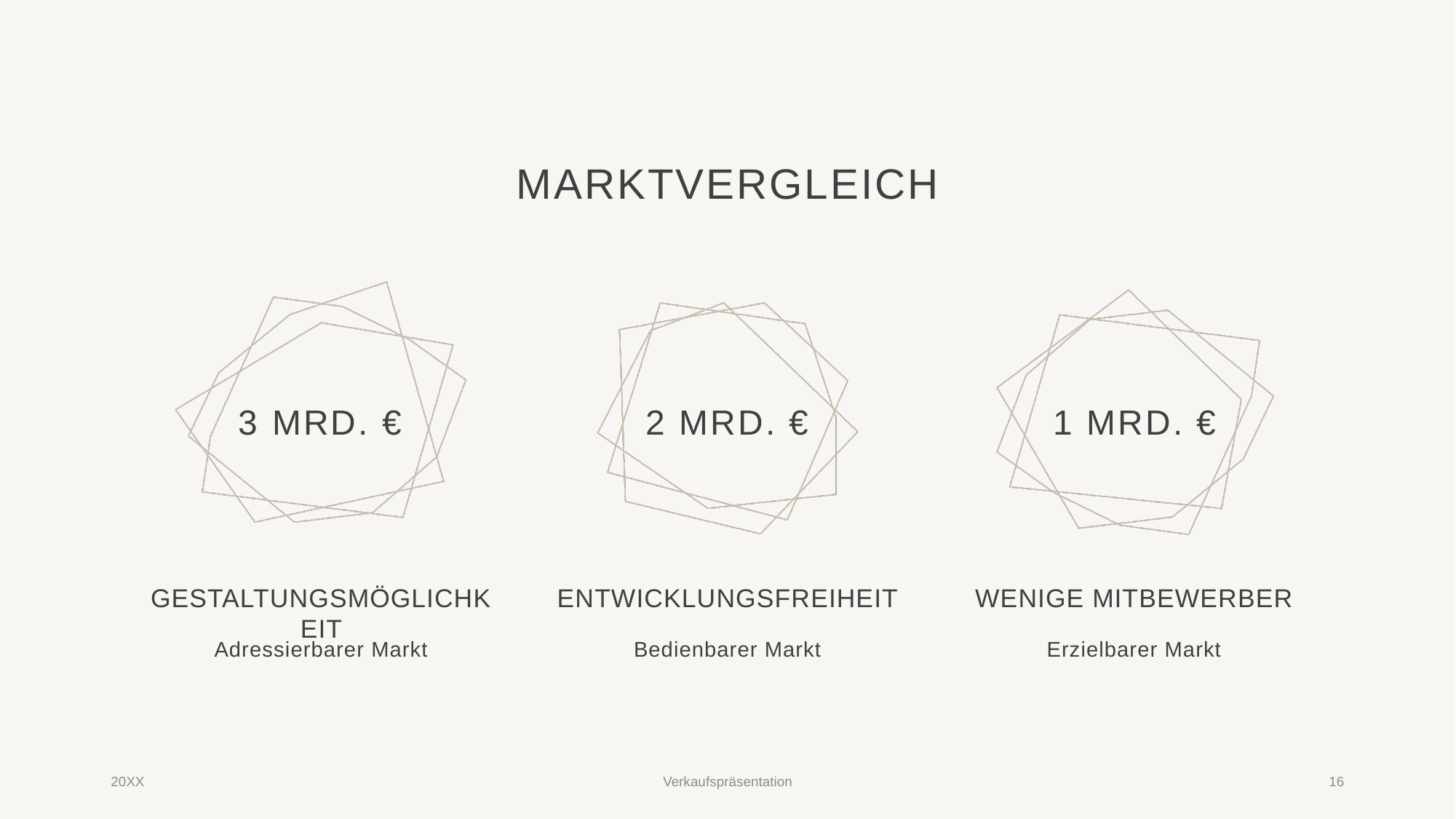

# Marktvergleich
3 Mrd. €
2 Mrd. €
1 Mrd. €
Gestaltungsmöglichkeit
Entwicklungsfreiheit
Wenige Mitbewerber
Adressierbarer Markt
Bedienbarer Markt
Erzielbarer Markt
20XX
Verkaufspräsentation
16